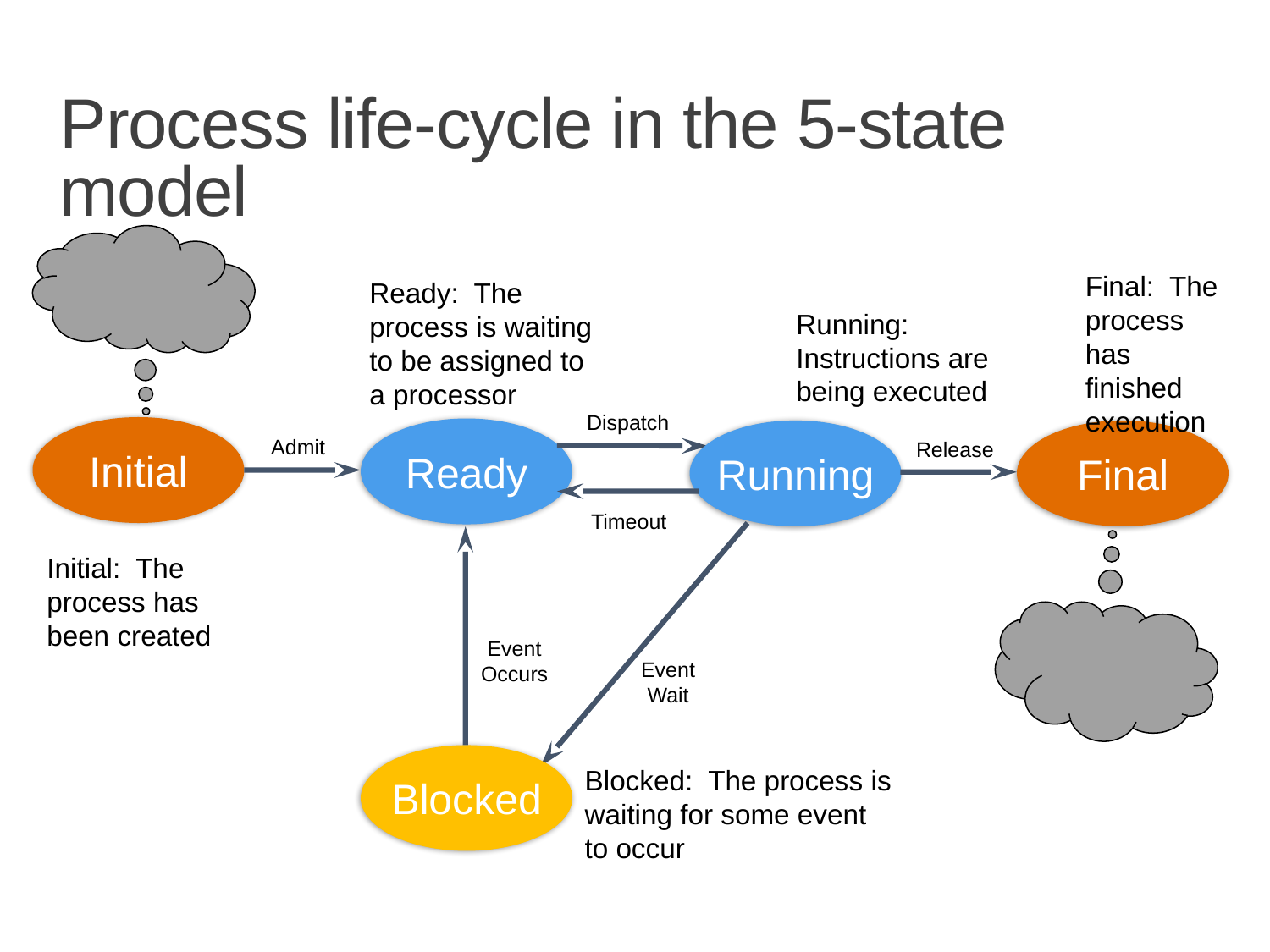

# Process life-cycle in the 5-state model

Final:  The process has finished execution
Ready:  The process is waiting to be assigned to a processor
Running:  Instructions are being executed
Dispatch
Running

Initial
Ready
Admit

Final
Release

Timeout

Event
Wait
Blocked

Event
Occurs
Initial:  The process has been created

Blocked:  The process is waiting for some event to occur